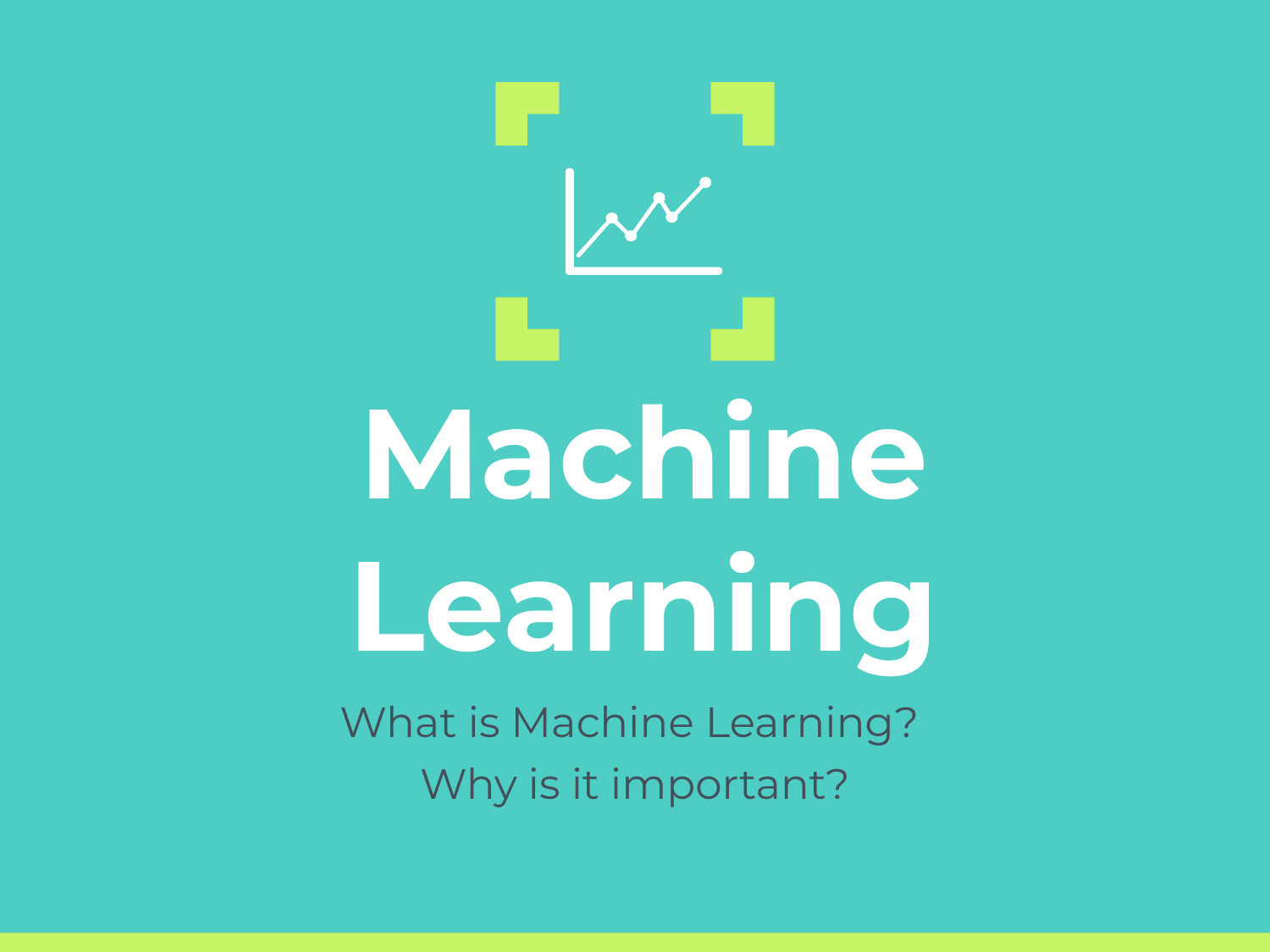

Machine Learning
What is Machine Learning?
Why is it important?